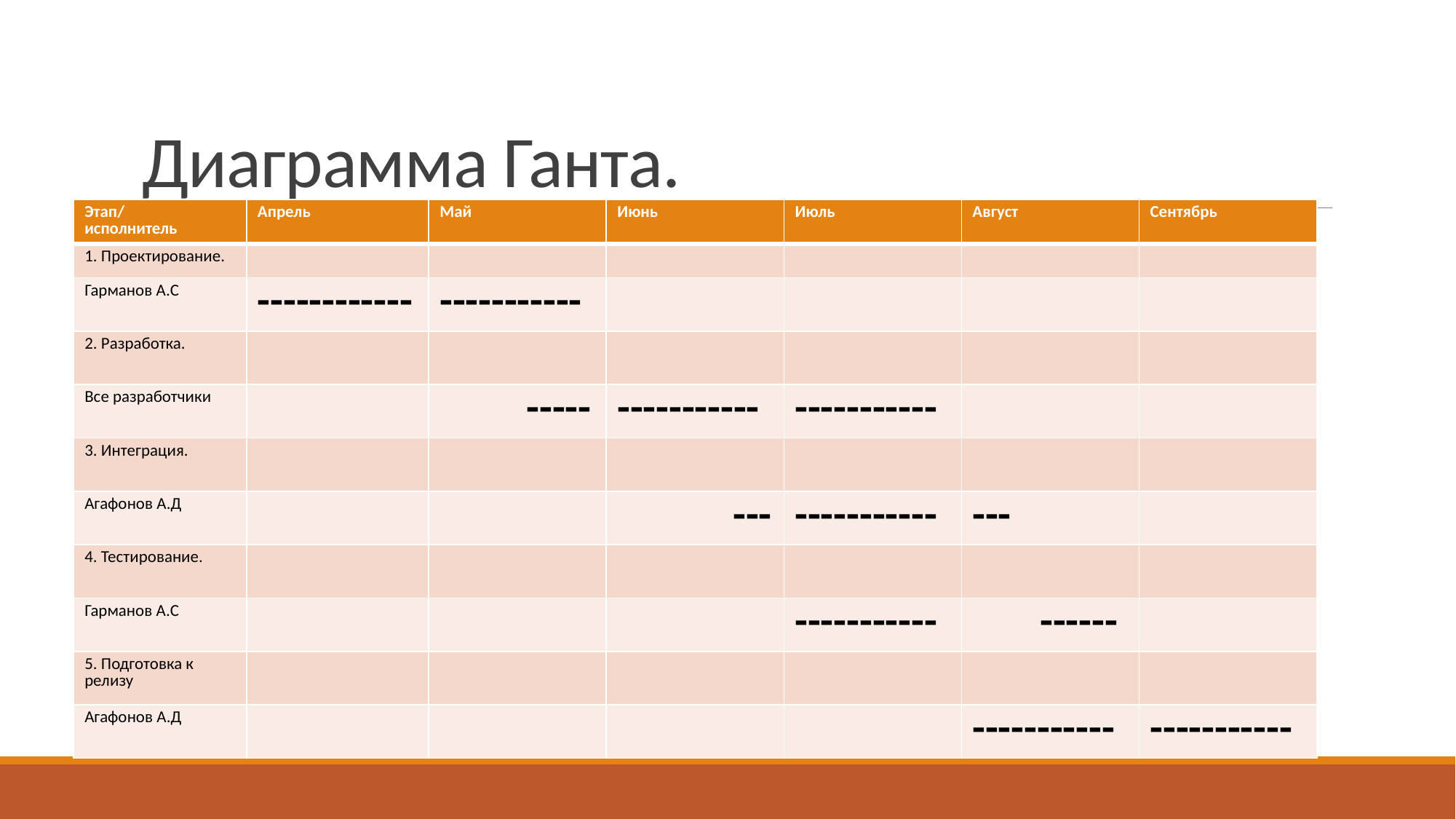

# Диаграмма Ганта.
| Этап/ исполнитель | Апрель | Май | Июнь | Июль | Август | Сентябрь |
| --- | --- | --- | --- | --- | --- | --- |
| 1. Проектирование. |  |  |  |  |  |  |
| Гарманов А.С | ------------ | ----------- |  |  |  |  |
| 2. Разработка. |  |  |  |  |  |  |
| Все разработчики |  | ----- | ----------- | ----------- |  |  |
| 3. Интеграция. |  |  |  |  |  |  |
| Агафонов А.Д |  |  | --- | ----------- | --- |  |
| 4. Тестирование. |  |  |  |  |  |  |
| Гарманов А.С |  |  |  | ----------- | ------ |  |
| 5. Подготовка к релизу |  |  |  |  |  |  |
| Агафонов А.Д |  |  |  |  | ----------- | ----------- |